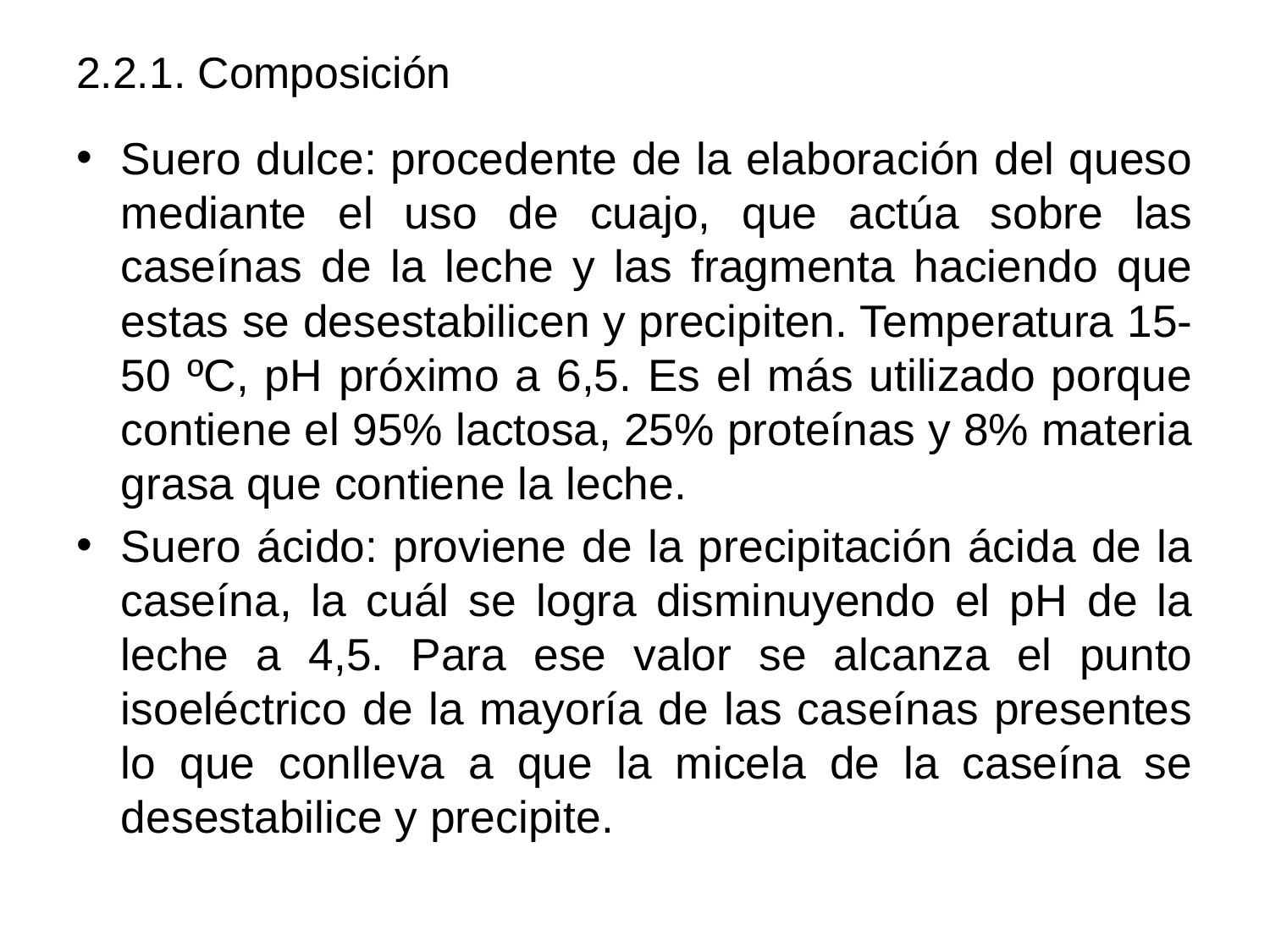

# 2.2.1. Composición
Suero dulce: procedente de la elaboración del queso mediante el uso de cuajo, que actúa sobre las caseínas de la leche y las fragmenta haciendo que estas se desestabilicen y precipiten. Temperatura 15-50 ºC, pH próximo a 6,5. Es el más utilizado porque contiene el 95% lactosa, 25% proteínas y 8% materia grasa que contiene la leche.
Suero ácido: proviene de la precipitación ácida de la caseína, la cuál se logra disminuyendo el pH de la leche a 4,5. Para ese valor se alcanza el punto isoeléctrico de la mayoría de las caseínas presentes lo que conlleva a que la micela de la caseína se desestabilice y precipite.